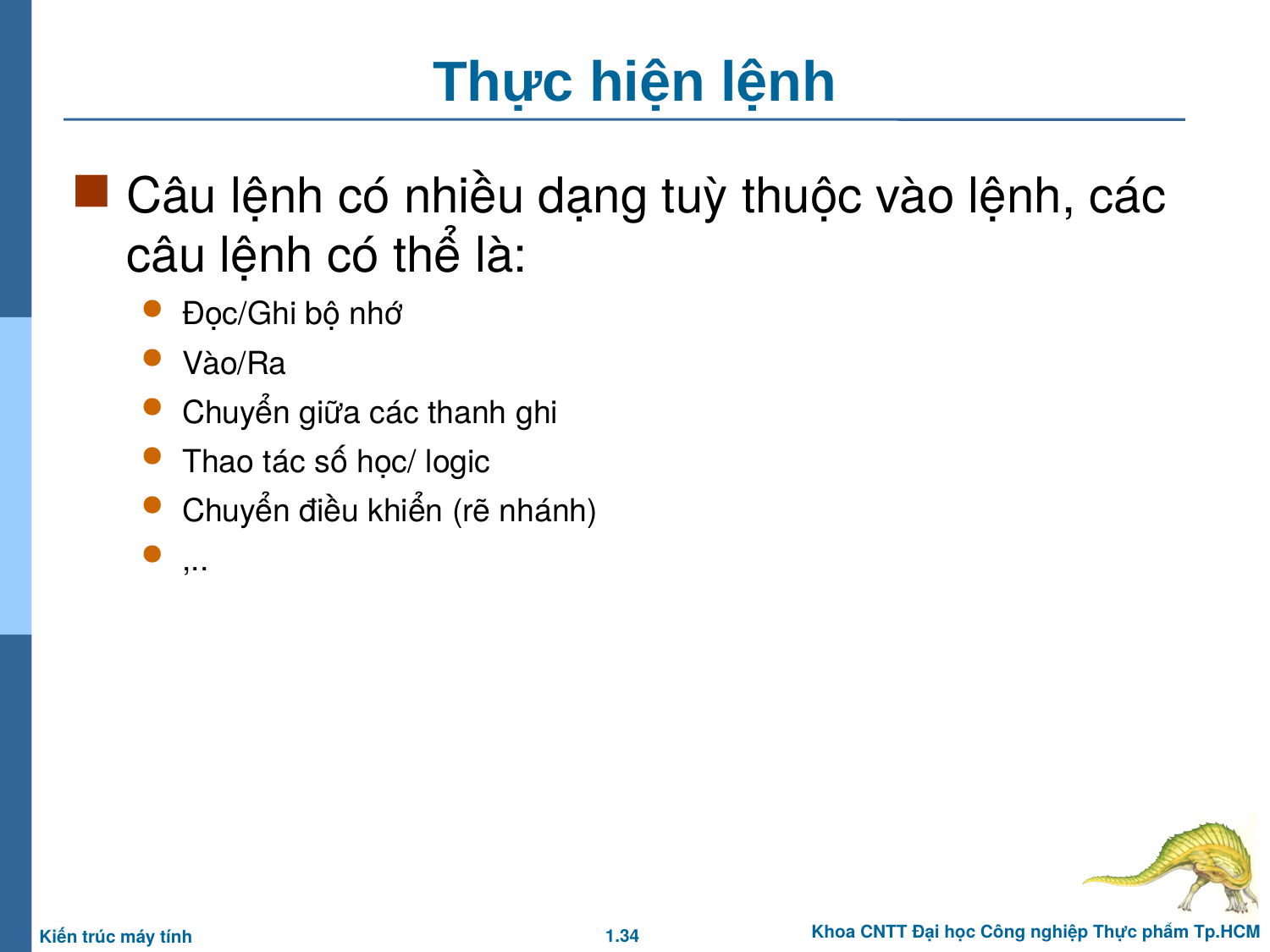

# Thực hiện lệnh
Câu lệnh có nhiều dạng tuỳ thuộc vào lệnh, các câu lệnh có thể là:
Đọc/Ghi bộ nhớ
Vào/Ra
Chuyển giữa các thanh ghi
Thao tác số học/ logic
Chuyển điều khiển (rẽ nhánh)
,..